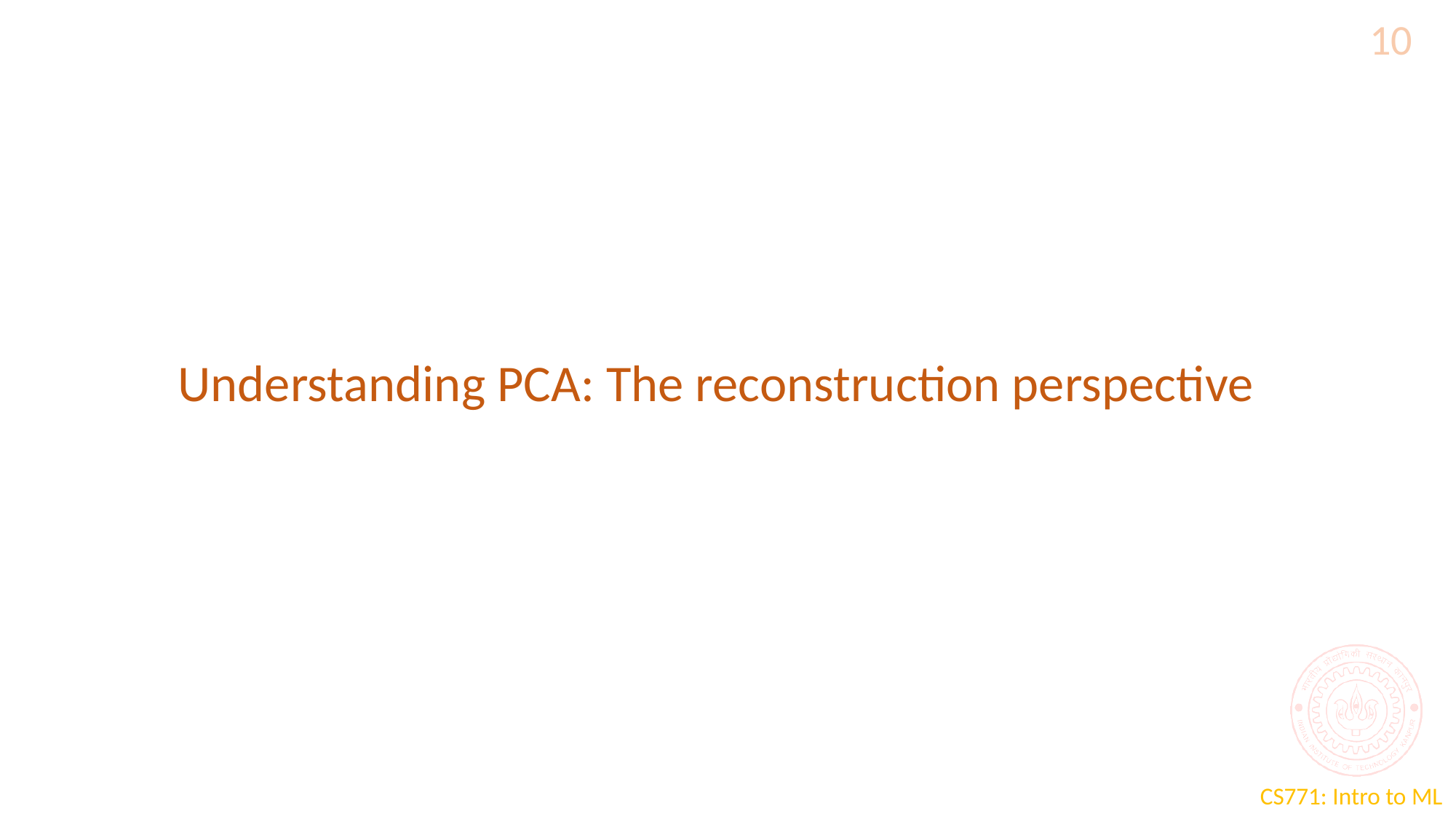

10
# Understanding PCA: The reconstruction perspective